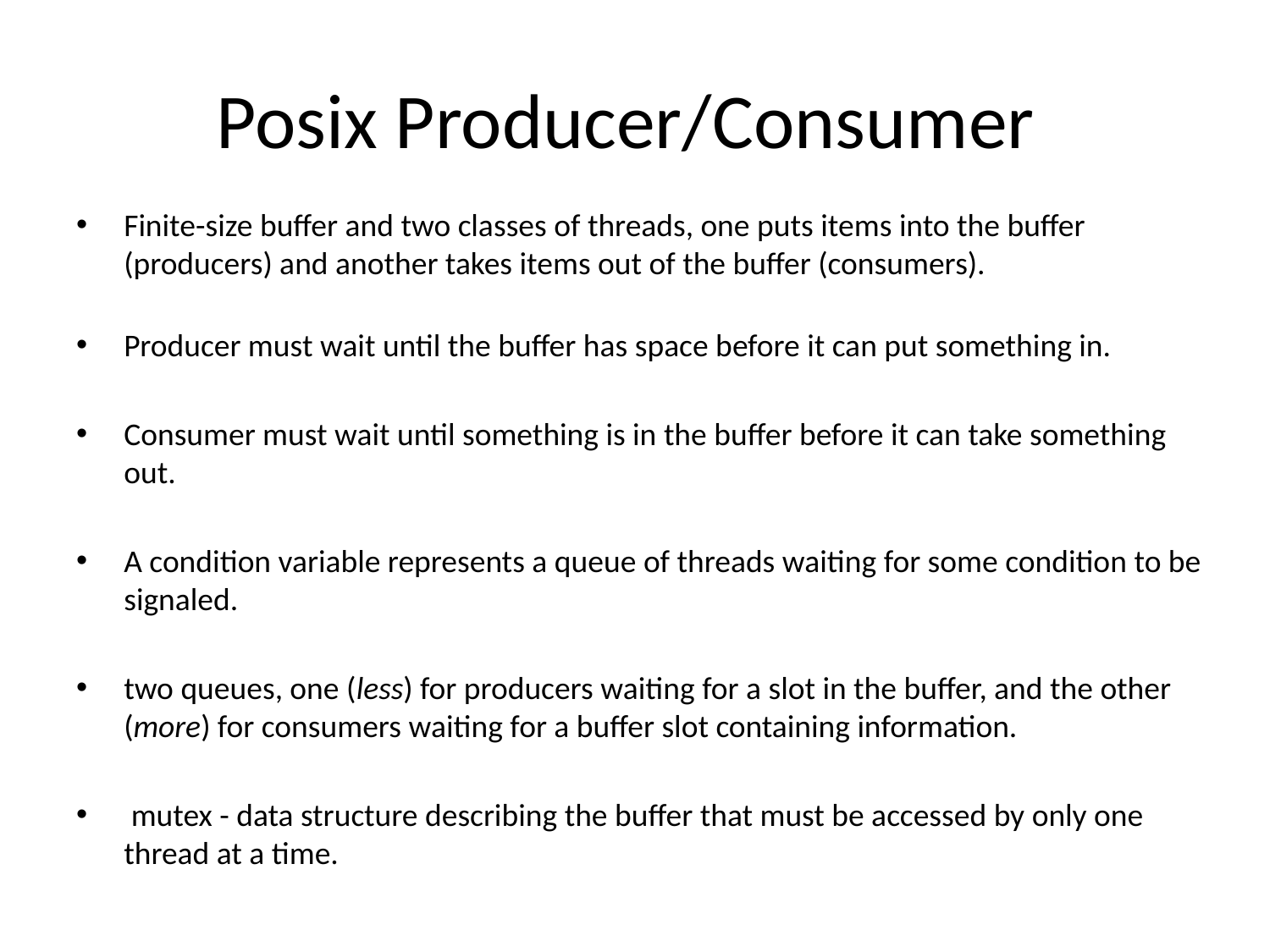

# Posix Producer/Consumer
Finite-size buffer and two classes of threads, one puts items into the buffer (producers) and another takes items out of the buffer (consumers).
Producer must wait until the buffer has space before it can put something in.

Consumer must wait until something is in the buffer before it can take something out.

A condition variable represents a queue of threads waiting for some condition to be signaled.

two queues, one (less) for producers waiting for a slot in the buffer, and the other (more) for consumers waiting for a buffer slot containing information.

 mutex - data structure describing the buffer that must be accessed by only one thread at a time.